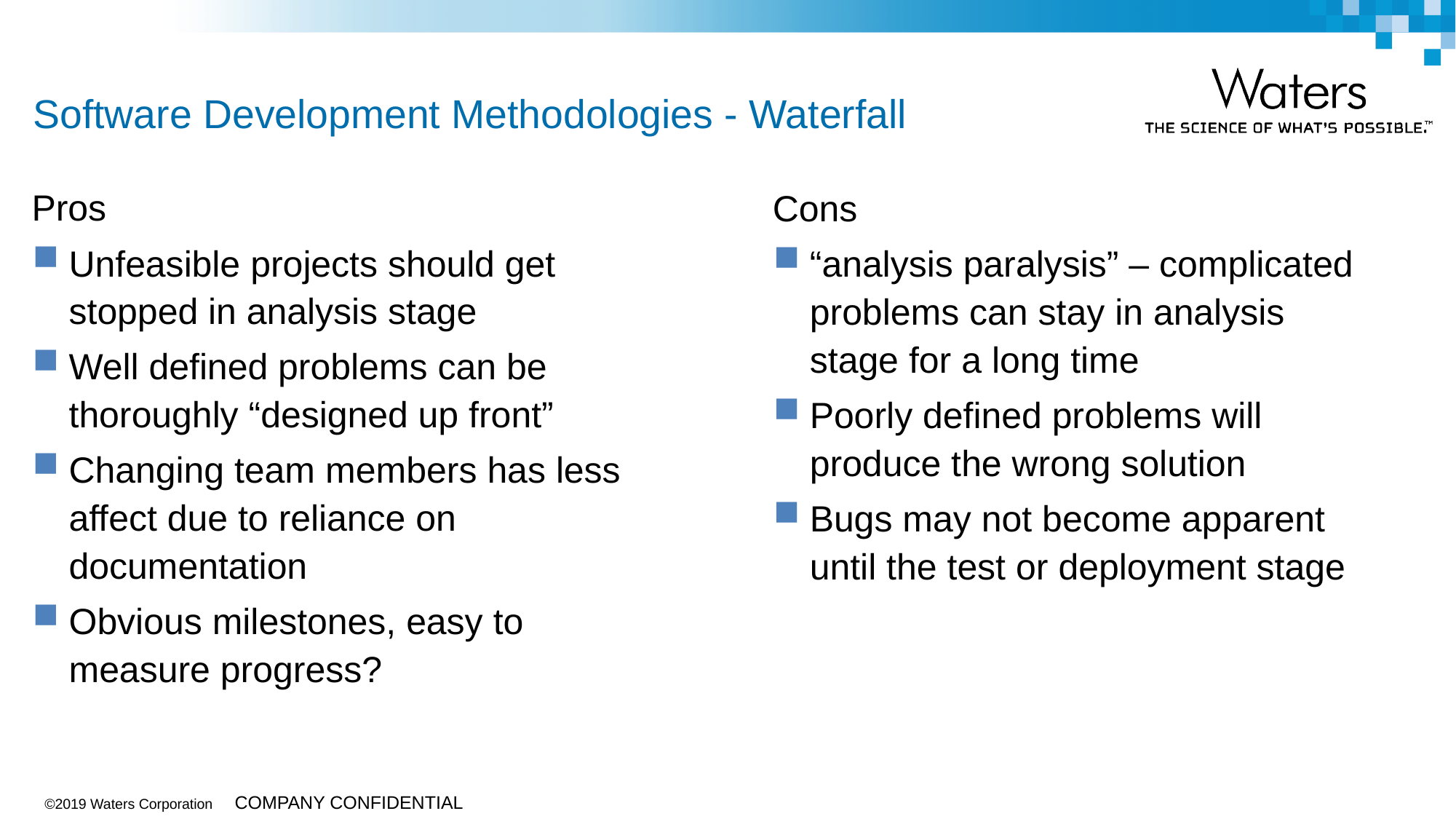

# Software Development Methodologies - Waterfall
Pros
Unfeasible projects should get stopped in analysis stage
Well defined problems can be thoroughly “designed up front”
Changing team members has less affect due to reliance on documentation
Obvious milestones, easy to measure progress?

Cons
“analysis paralysis” – complicated problems can stay in analysis stage for a long time
Poorly defined problems will produce the wrong solution
Bugs may not become apparent until the test or deployment stage